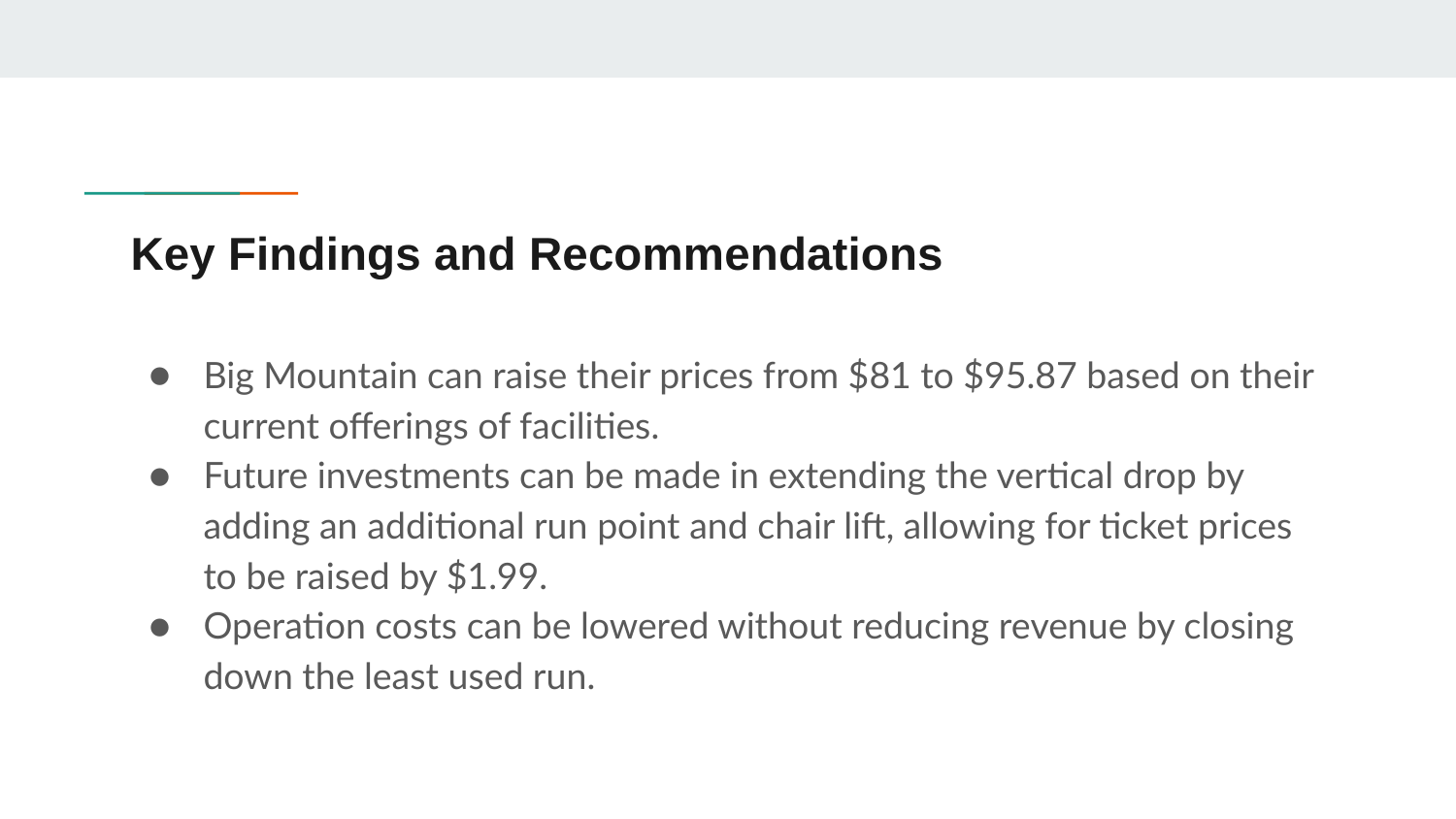

# Key Findings and Recommendations
Big Mountain can raise their prices from $81 to $95.87 based on their current offerings of facilities.
Future investments can be made in extending the vertical drop by adding an additional run point and chair lift, allowing for ticket prices to be raised by $1.99.
Operation costs can be lowered without reducing revenue by closing down the least used run.